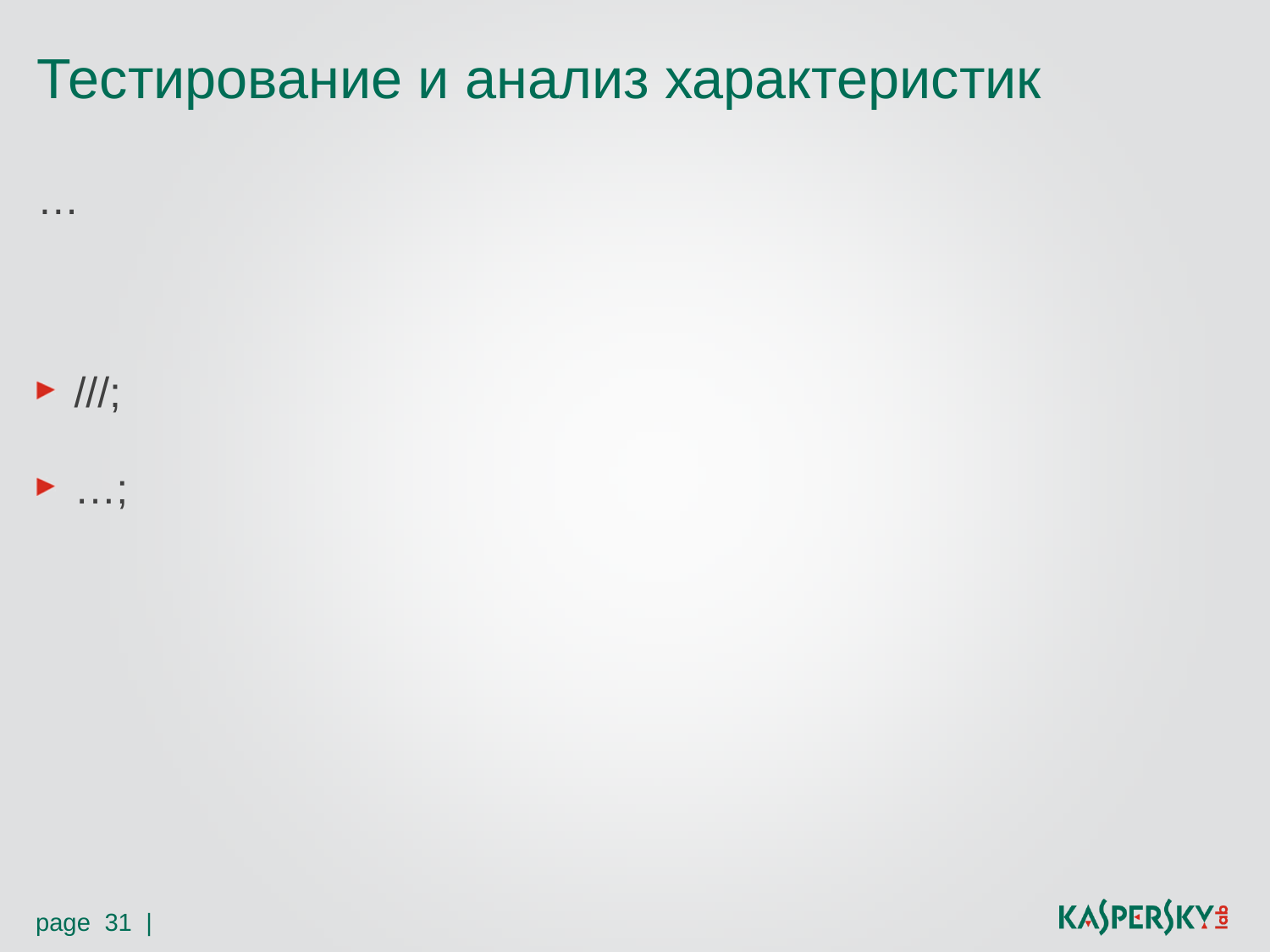

# Тестирование и анализ характеристик
…

///;
…;